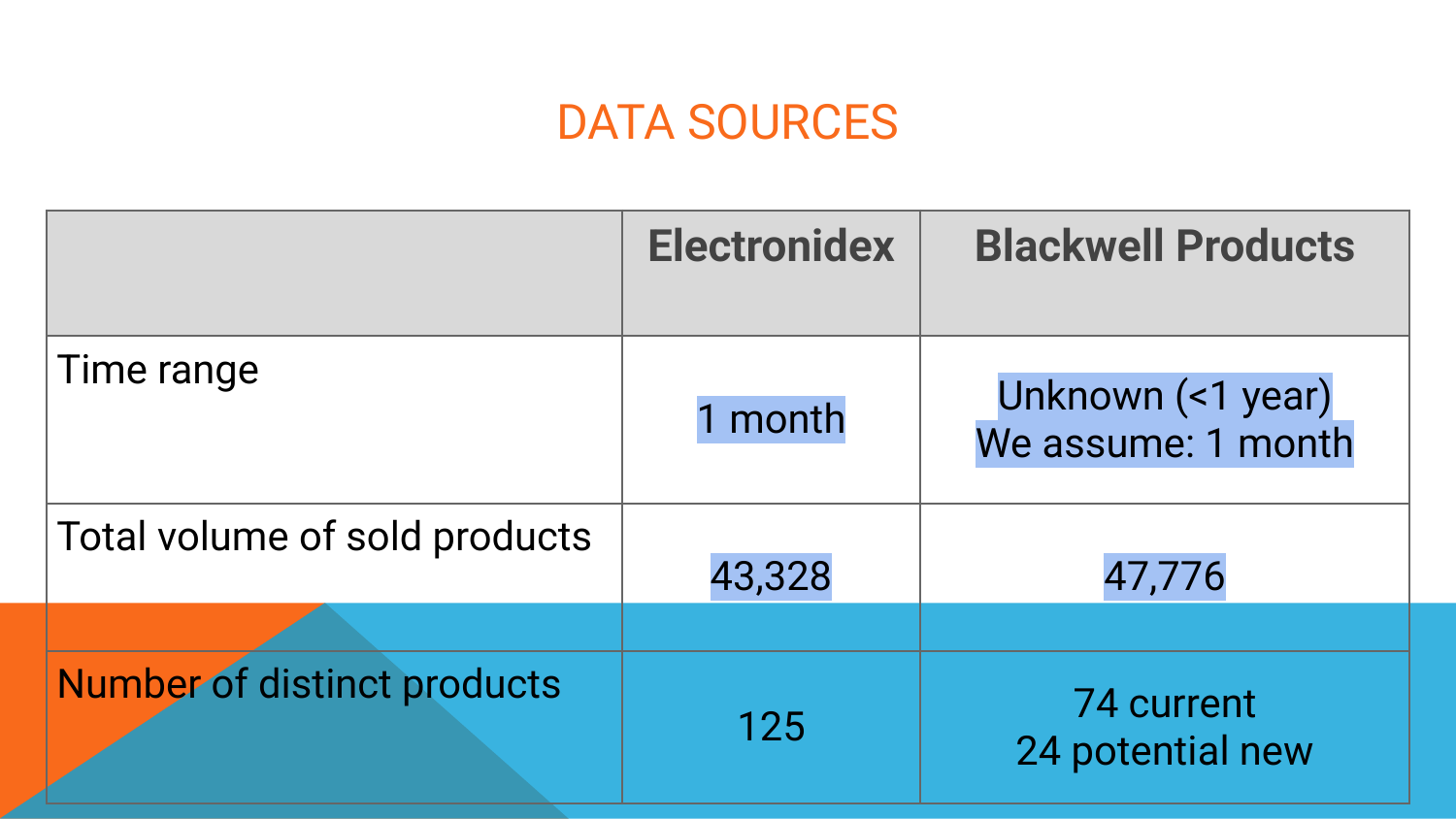

# Data sources
|  | Electronidex | Blackwell Products |
| --- | --- | --- |
| Time range | 1 month | Unknown (<1 year) We assume: 1 month |
| Total volume of sold products | 43,328 | 47,776 |
| Number of distinct products | 125 | 74 current 24 potential new |